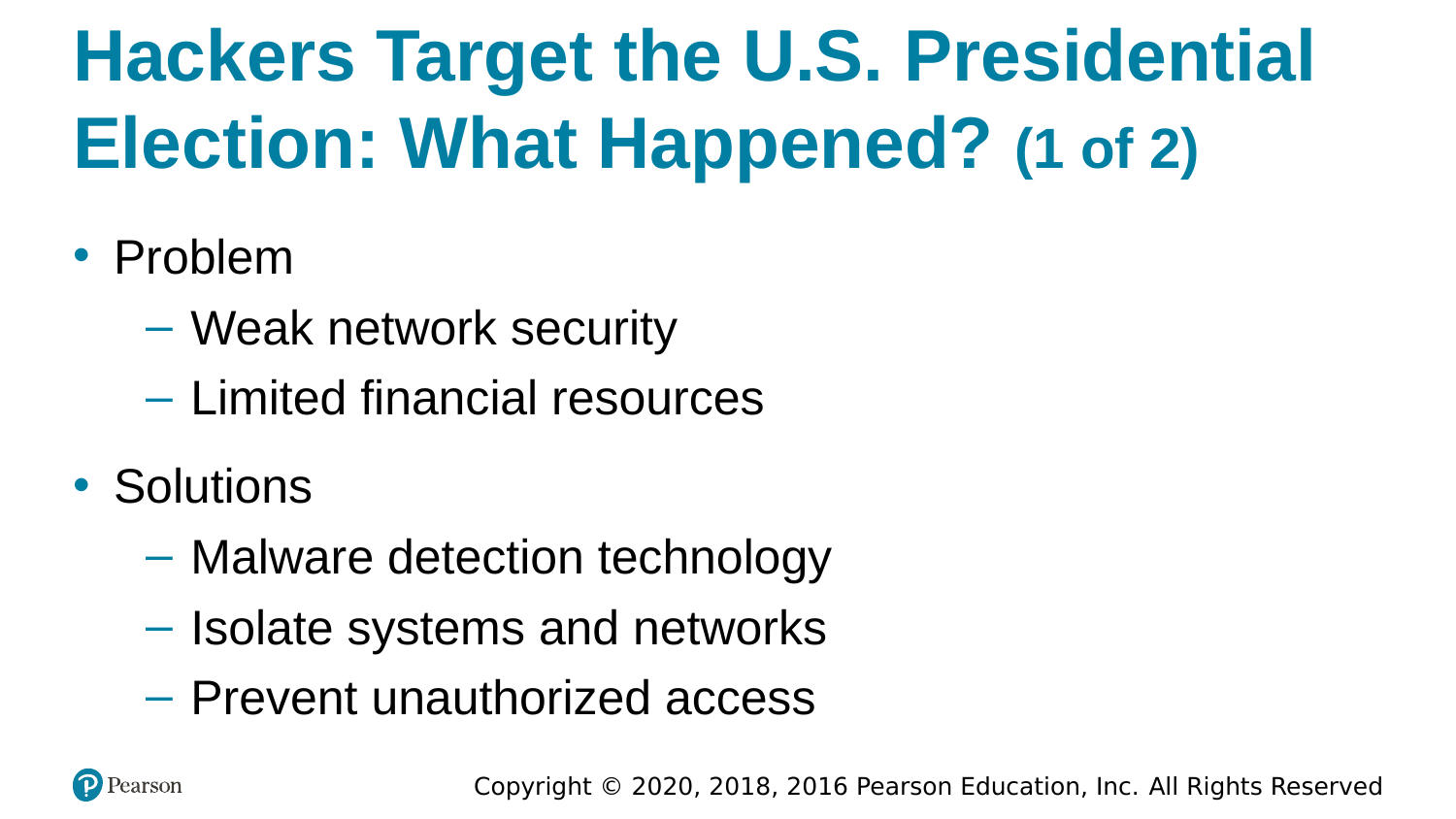

# Hackers Target the U.S. Presidential Election: What Happened? (1 of 2)
Problem
Weak network security
Limited financial resources
Solutions
Malware detection technology
Isolate systems and networks
Prevent unauthorized access